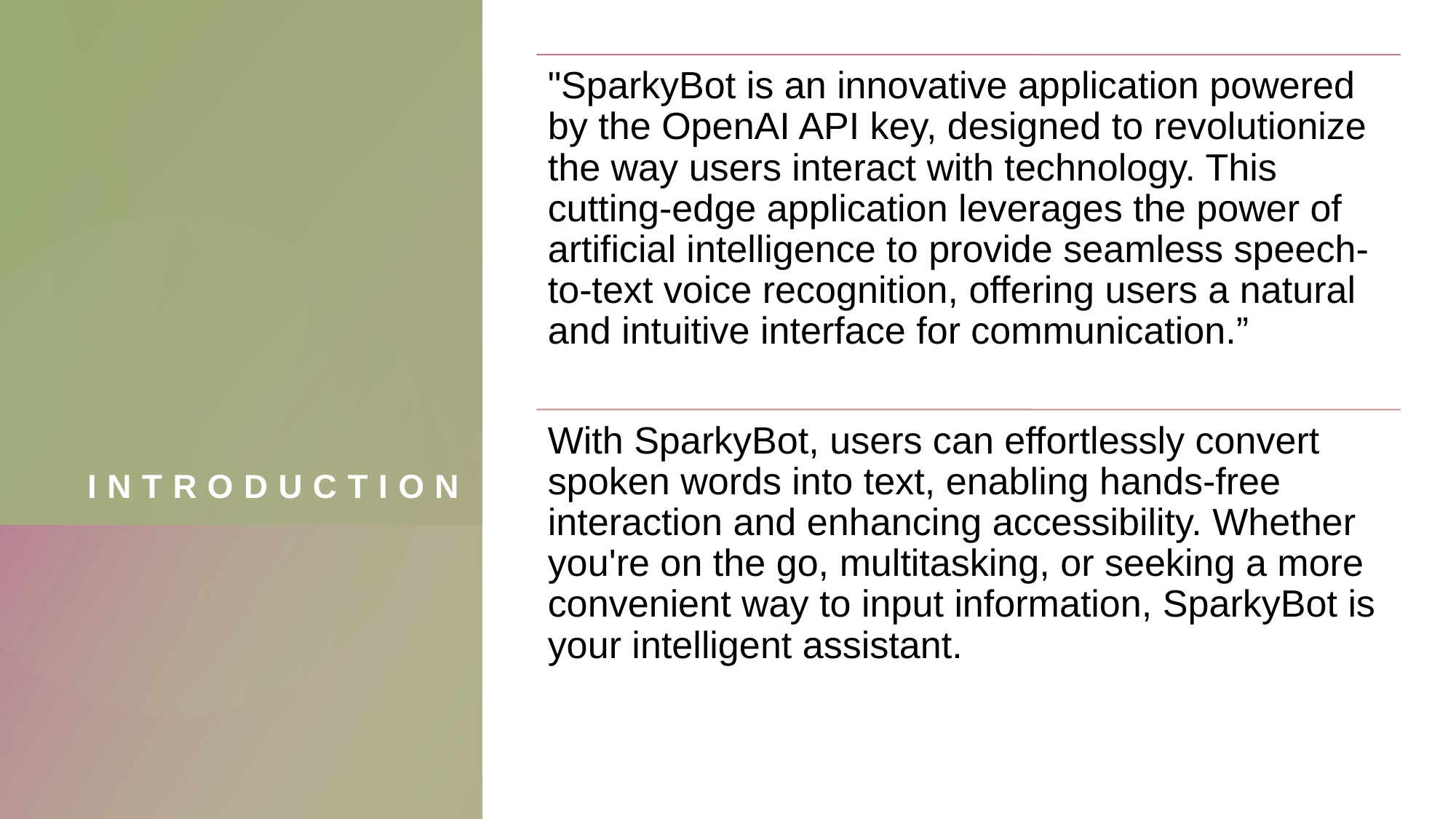

"SparkyBot is an innovative application powered by the OpenAI API key, designed to revolutionize the way users interact with technology. This cutting-edge application leverages the power of artificial intelligence to provide seamless speech-to-text voice recognition, offering users a natural and intuitive interface for communication.”
With SparkyBot, users can effortlessly convert spoken words into text, enabling hands-free interaction and enhancing accessibility. Whether you're on the go, multitasking, or seeking a more convenient way to input information, SparkyBot is your intelligent assistant.
# Introduction